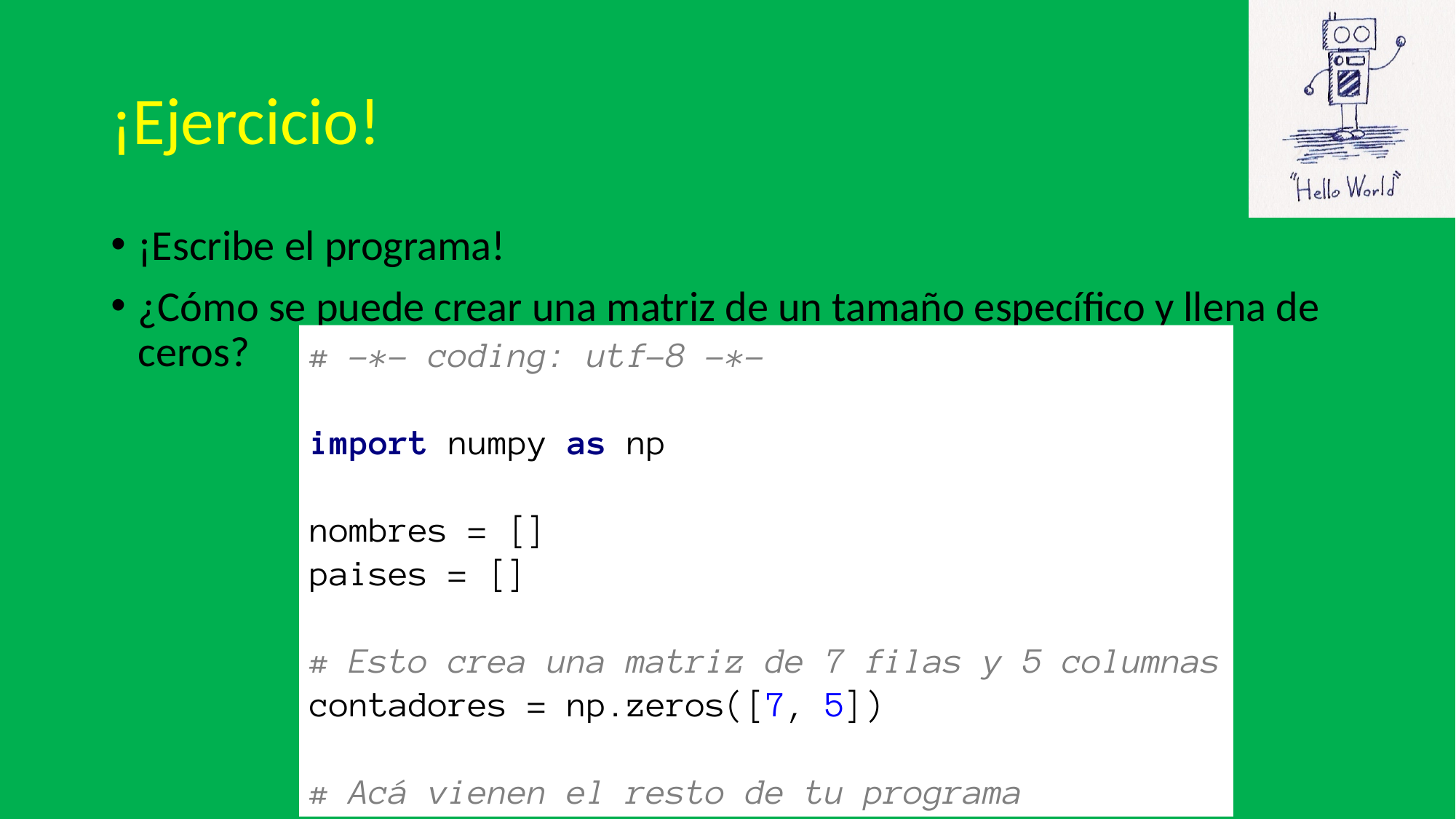

# ¡Ejercicio!
¡Escribe el programa!
¿Cómo se puede crear una matriz de un tamaño específico y llena de ceros?
# -*- coding: utf-8 -*- import numpy as np nombres = [] paises = [] # Esto crea una matriz de 7 filas y 5 columnas contadores = np.zeros([7, 5]) # Acá vienen el resto de tu programa